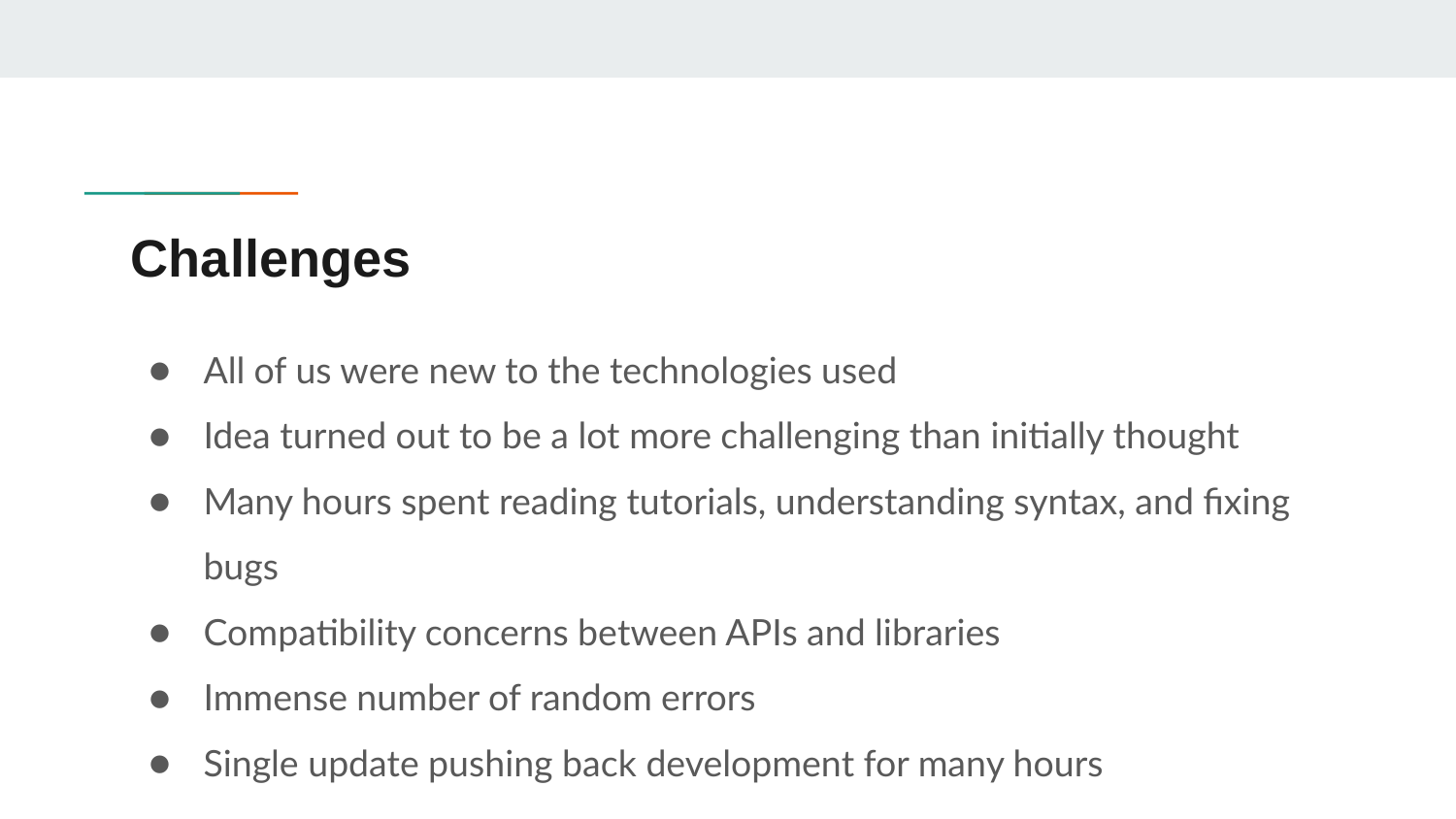

# Challenges
All of us were new to the technologies used
Idea turned out to be a lot more challenging than initially thought
Many hours spent reading tutorials, understanding syntax, and fixing bugs
Compatibility concerns between APIs and libraries
Immense number of random errors
Single update pushing back development for many hours